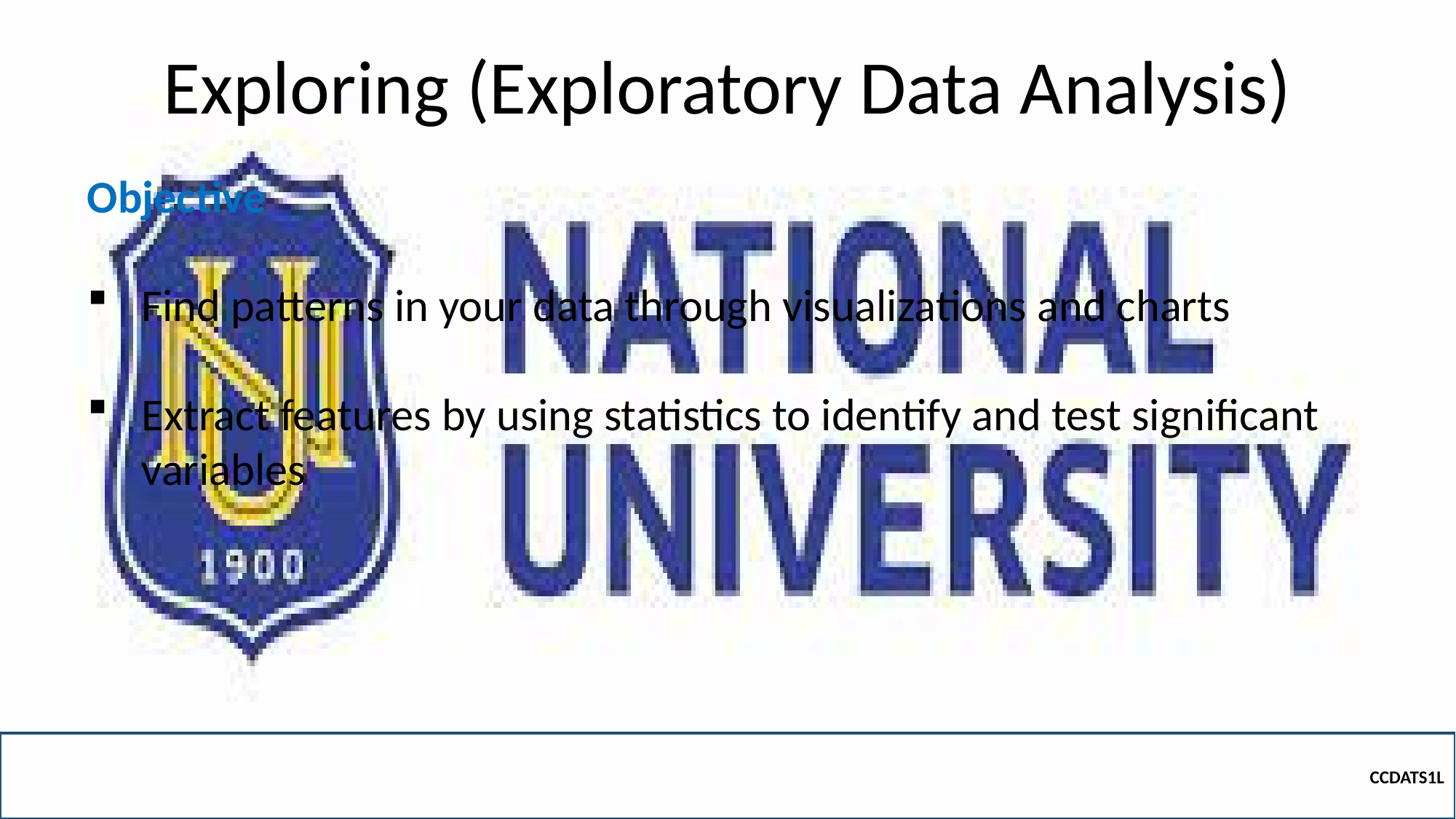

# Exploring (Exploratory Data Analysis)
Objective

Find patterns in your data through visualizations and charts

Extract features by using statistics to identify and test significant variables

CCDATS1L